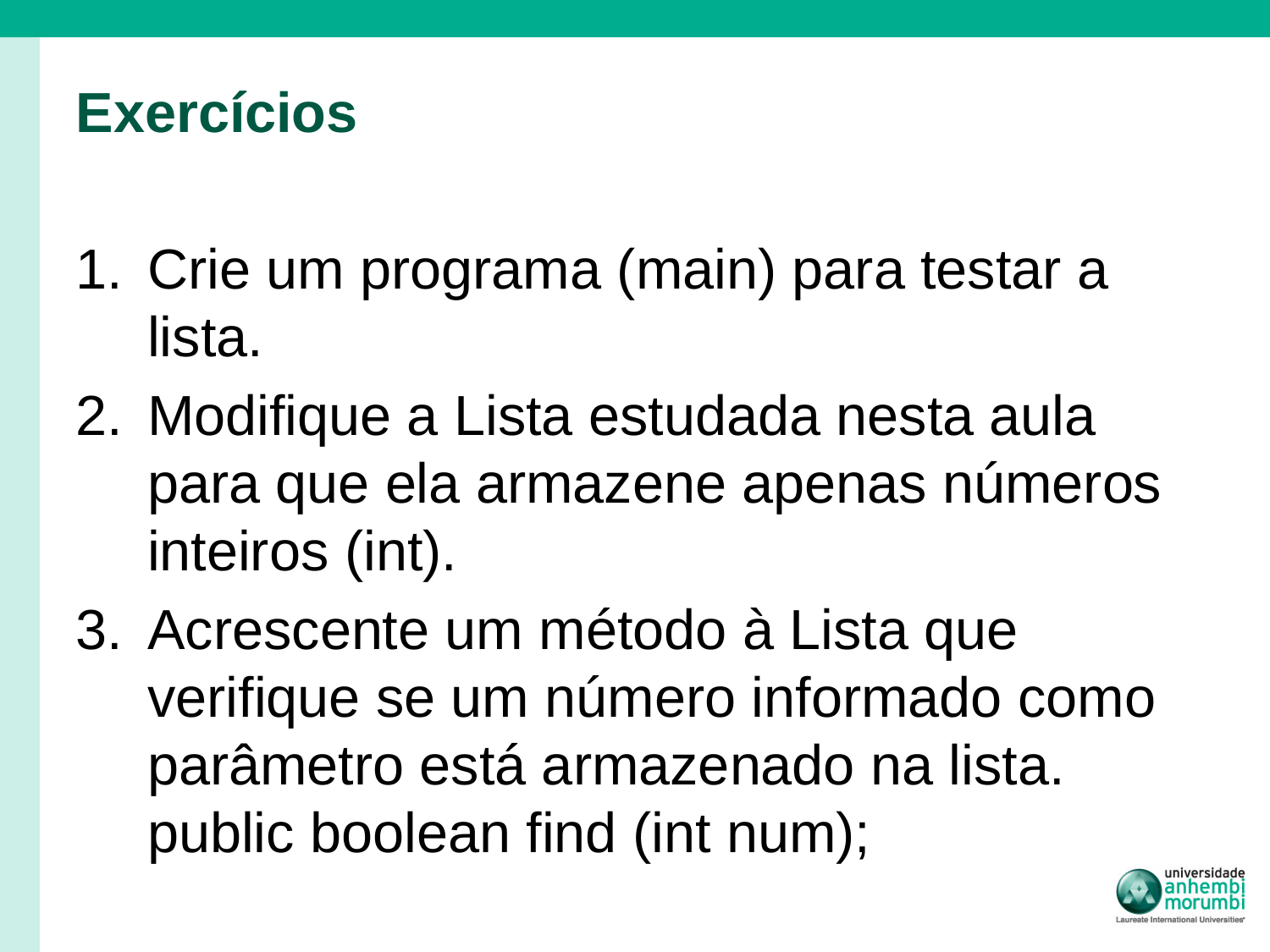

# Exercícios
Crie um programa (main) para testar a lista.
Modifique a Lista estudada nesta aula para que ela armazene apenas números inteiros (int).
Acrescente um método à Lista que verifique se um número informado como parâmetro está armazenado na lista.  public boolean find (int num);